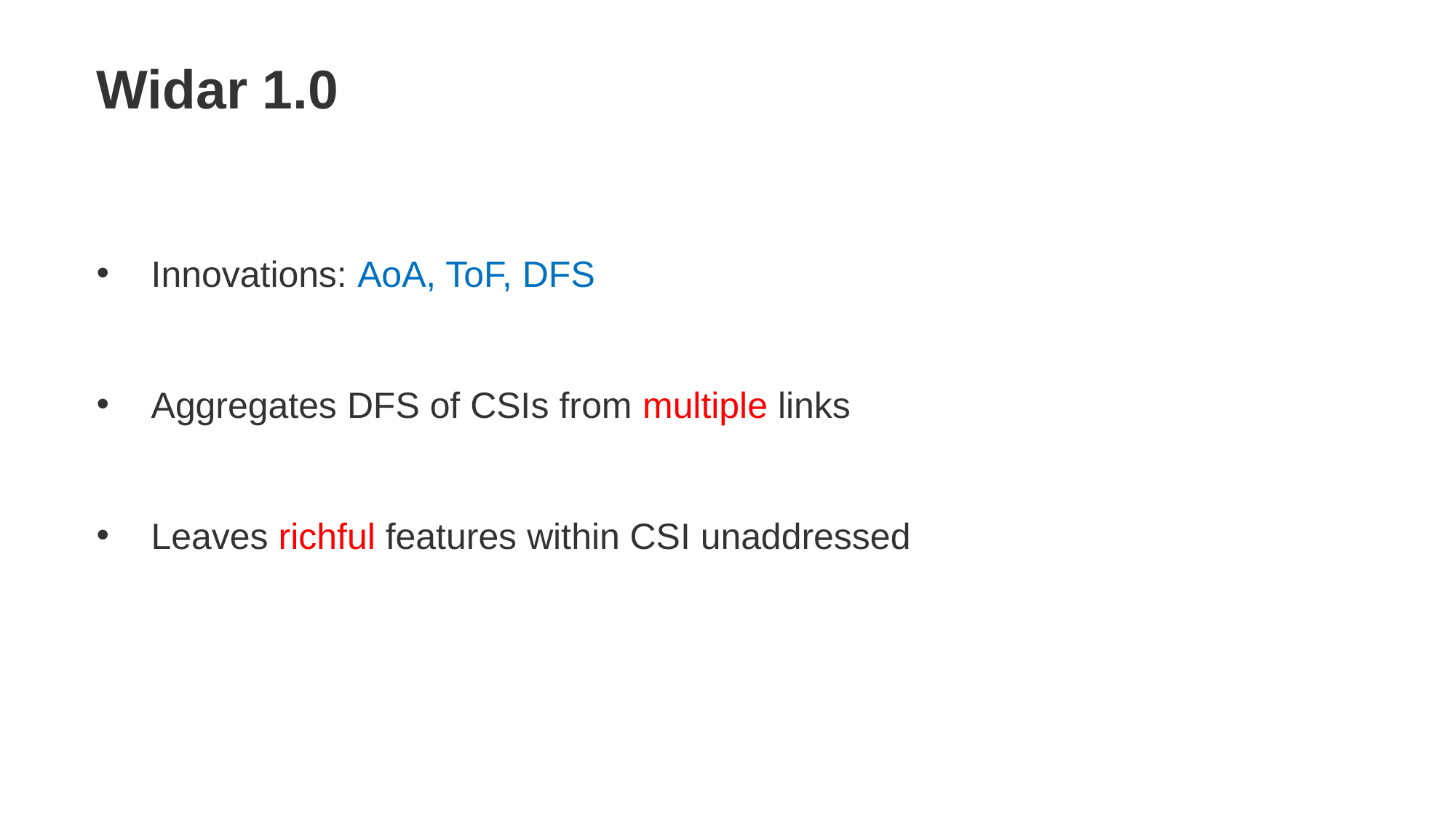

Widar 1.0

Innovations: AoA, ToF, DFS

Aggregates DFS of CSIs from multiple links

Leaves richful features within CSI unaddressed